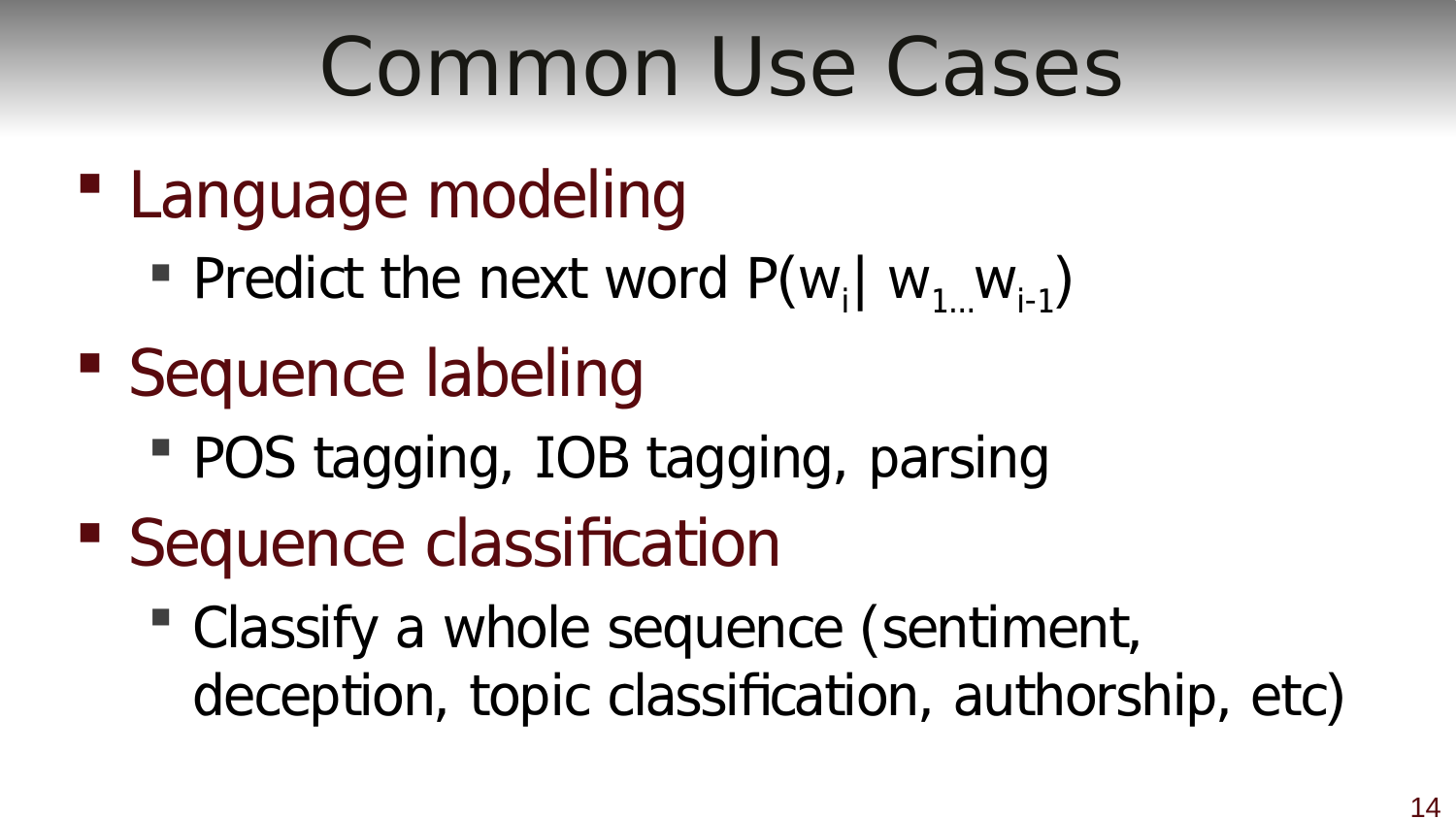

# Common Use Cases
Language modeling
Predict the next word P(wi| w1…wi-1)
Sequence labeling
POS tagging, IOB tagging, parsing
Sequence classification
Classify a whole sequence (sentiment, deception, topic classification, authorship, etc)
14